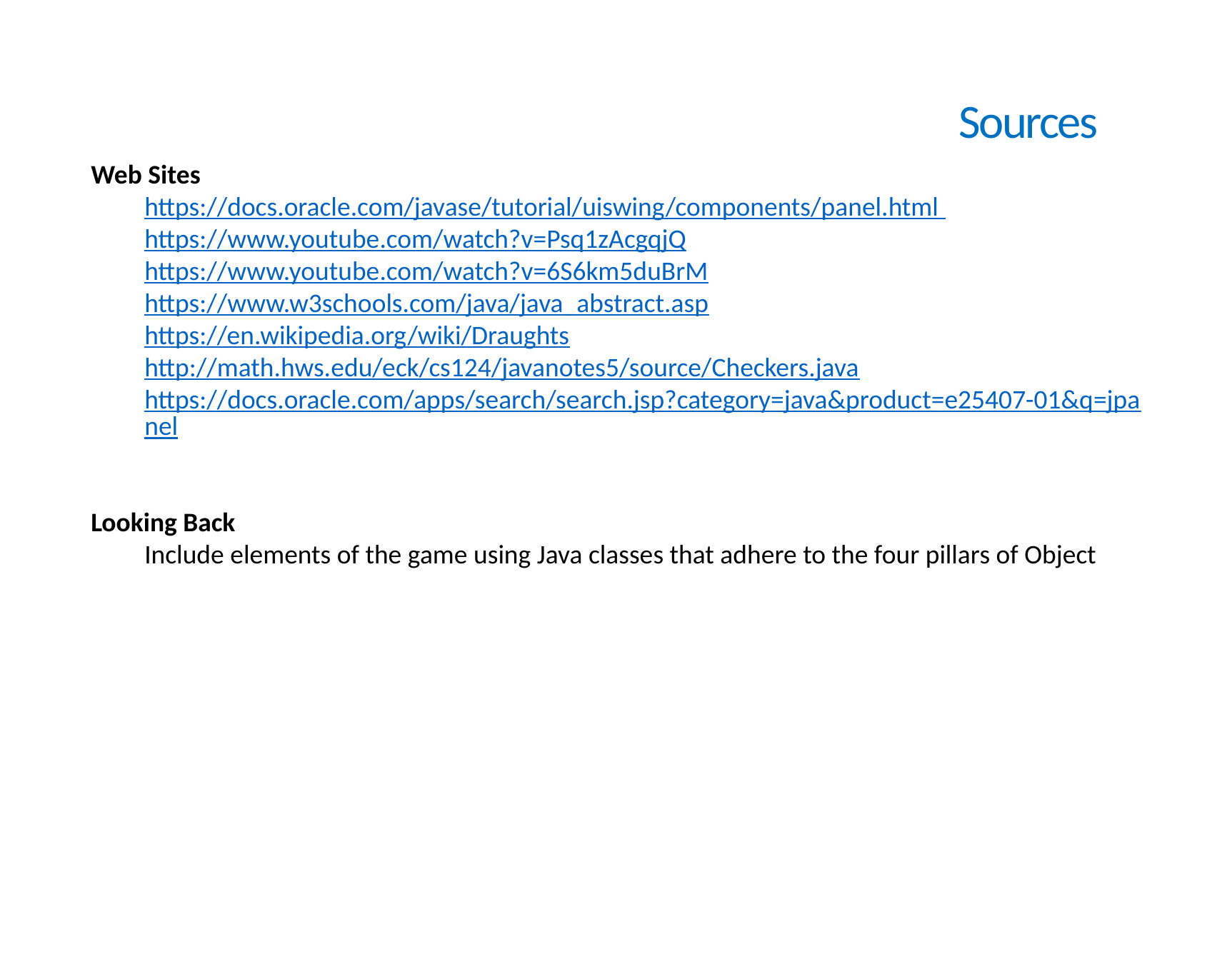

# Sources
Web Sites
https://docs.oracle.com/javase/tutorial/uiswing/components/panel.html
https://www.youtube.com/watch?v=Psq1zAcgqjQ
https://www.youtube.com/watch?v=6S6km5duBrM
https://www.w3schools.com/java/java_abstract.asp
https://en.wikipedia.org/wiki/Draughts
http://math.hws.edu/eck/cs124/javanotes5/source/Checkers.java
https://docs.oracle.com/apps/search/search.jsp?category=java&product=e25407-01&q=jpanel

Looking Back
Include elements of the game using Java classes that adhere to the four pillars of Object